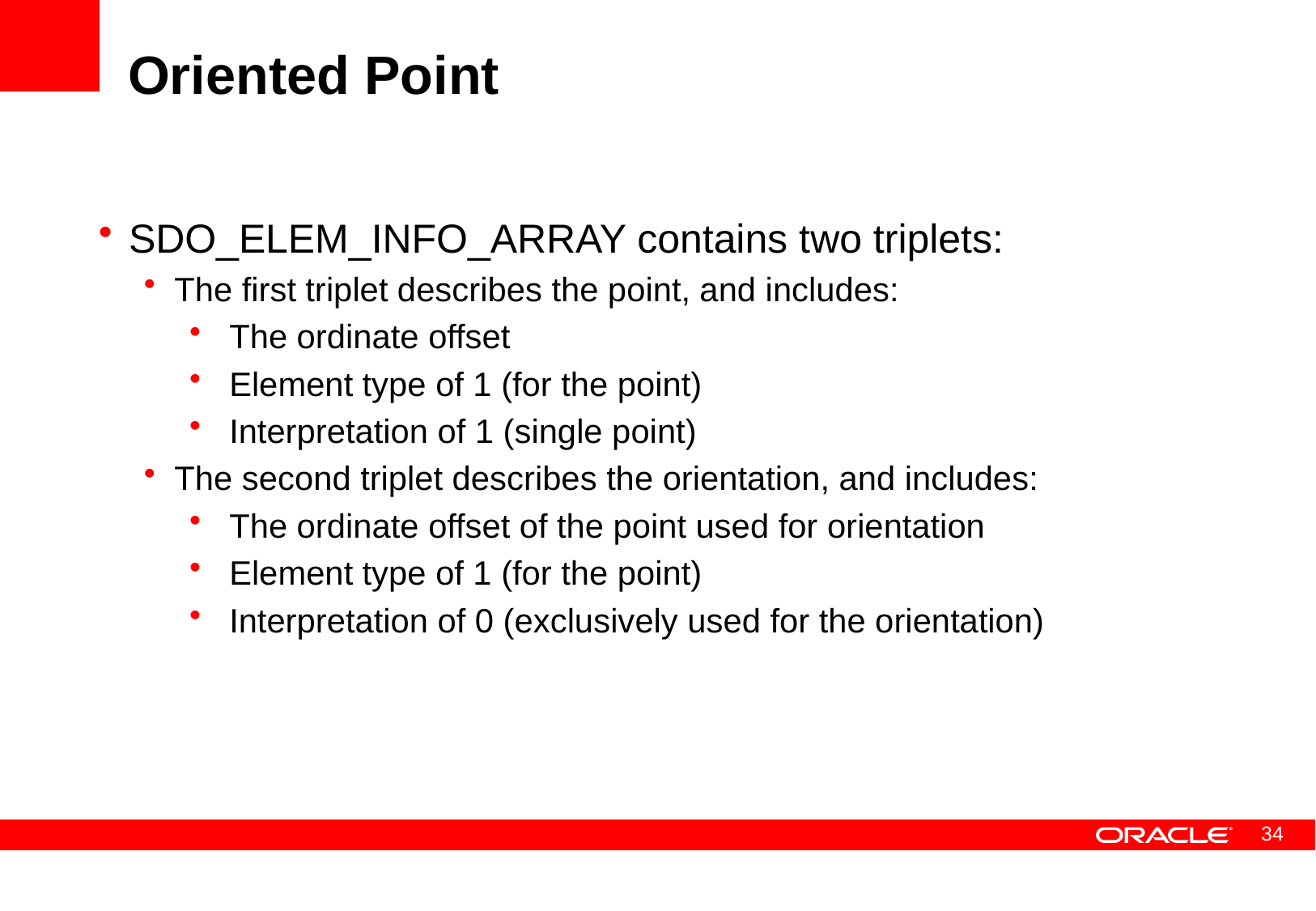

# Oriented Point
SDO_ELEM_INFO_ARRAY contains two triplets:
The first triplet describes the point, and includes:
 The ordinate offset
 Element type of 1 (for the point)
 Interpretation of 1 (single point)
The second triplet describes the orientation, and includes:
 The ordinate offset of the point used for orientation
 Element type of 1 (for the point)
 Interpretation of 0 (exclusively used for the orientation)